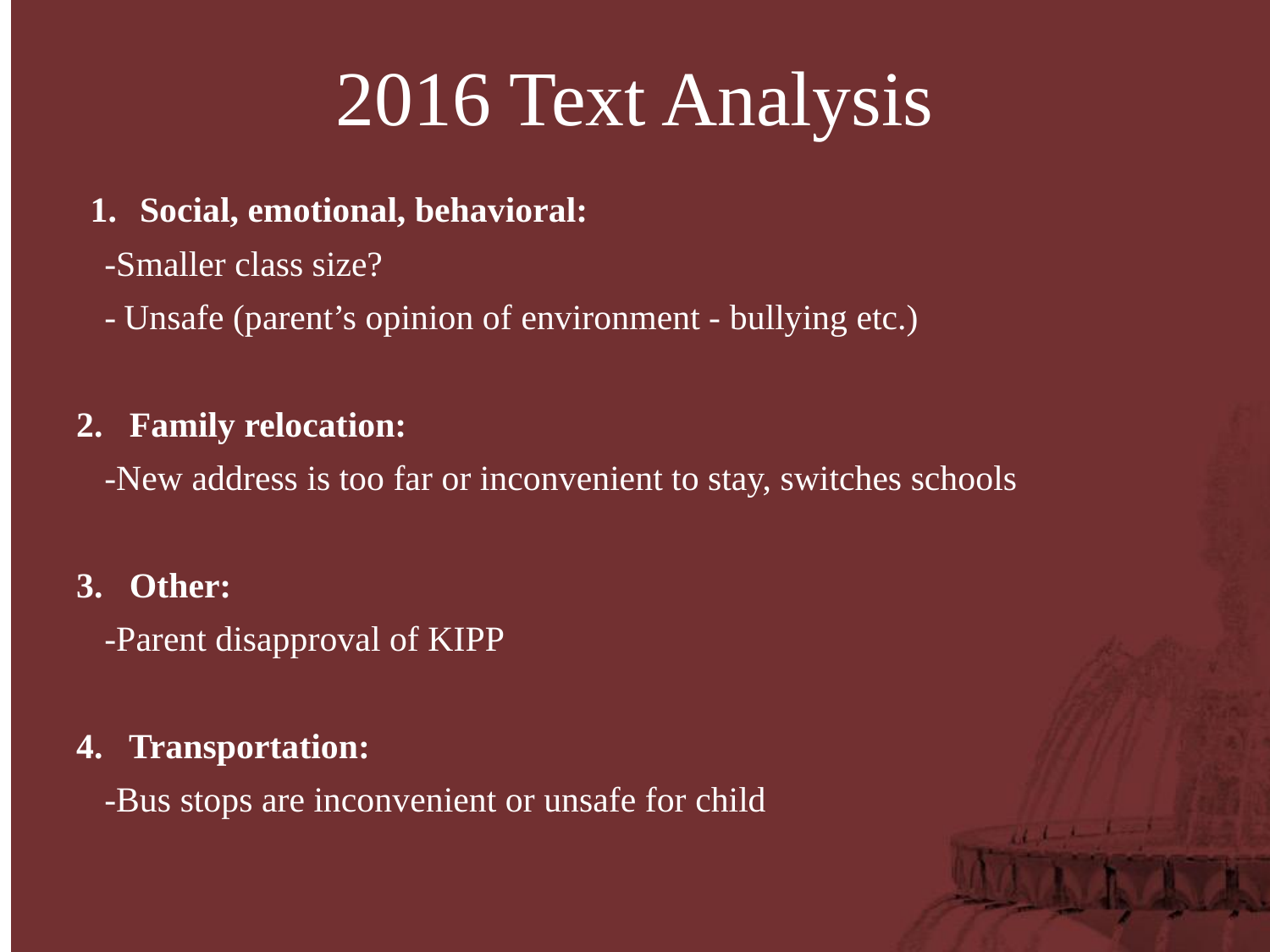

# 2016 Text Analysis
Social, emotional, behavioral:
-Smaller class size?
-	Unsafe (parent’s opinion of environment - bullying etc.)

2.   Family relocation:
-New address is too far or inconvenient to stay, switches schools

3.   Other:
-Parent disapproval of KIPP

4.   Transportation:
-Bus stops are inconvenient or unsafe for child